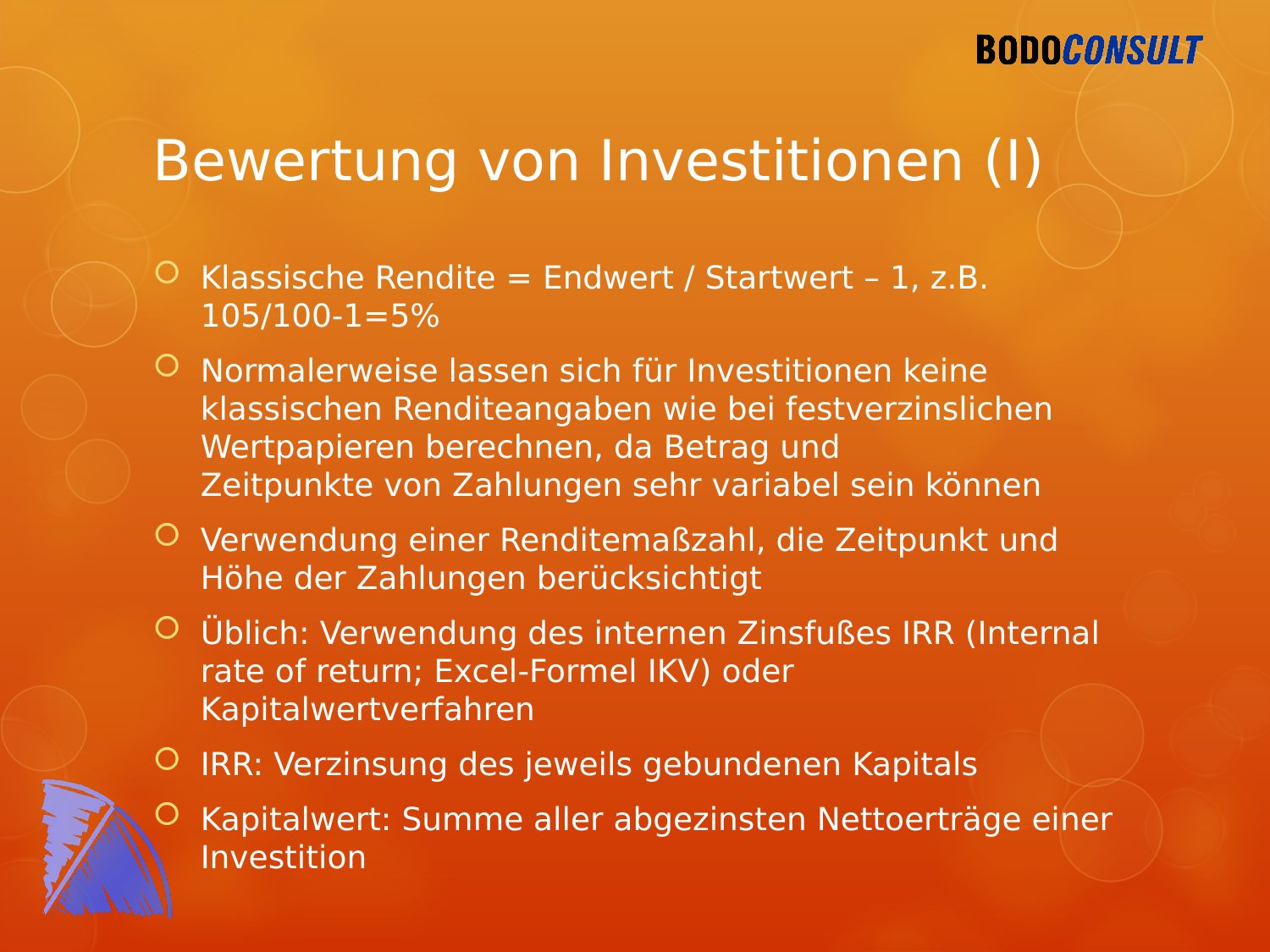

# Bewertung von Investitionen (I)
Klassische Rendite = Endwert / Startwert – 1, z.B. 105/100-1=5%
Normalerweise lassen sich für Investitionen keine klassischen Renditeangaben wie bei festverzinslichen Wertpapieren berechnen, da Betrag und
Zeitpunkte von Zahlungen sehr variabel sein können
Verwendung einer Renditemaßzahl, die Zeitpunkt und Höhe der Zahlungen berücksichtigt
Üblich: Verwendung des internen Zinsfußes IRR (Internal rate of return; Excel-Formel IKV) oder Kapitalwertverfahren
IRR: Verzinsung des jeweils gebundenen Kapitals
Kapitalwert: Summe aller abgezinsten Nettoerträge einer Investition